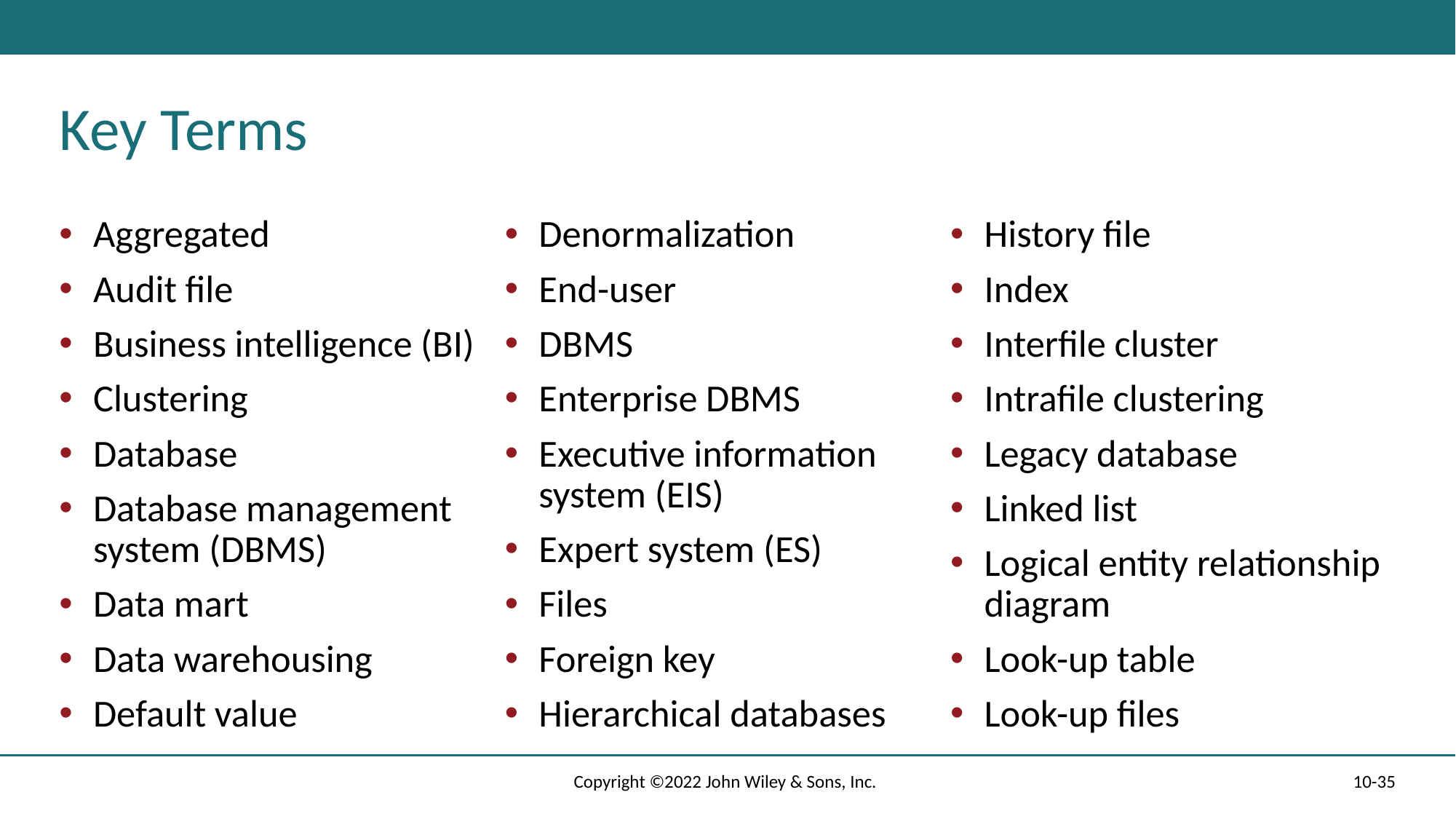

# Key Terms
Aggregated
Audit file
Business intelligence (BI)
Clustering
Database
Database management system (DBMS)
Data mart
Data warehousing
Default value
Denormalization
End-user
DBMS
Enterprise DBMS
Executive information system (EIS)
Expert system (ES)
Files
Foreign key
Hierarchical databases
History file
Index
Interfile cluster
Intrafile clustering
Legacy database
Linked list
Logical entity relationship diagram
Look-up table
Look-up files
Copyright ©2022 John Wiley & Sons, Inc.
10-35